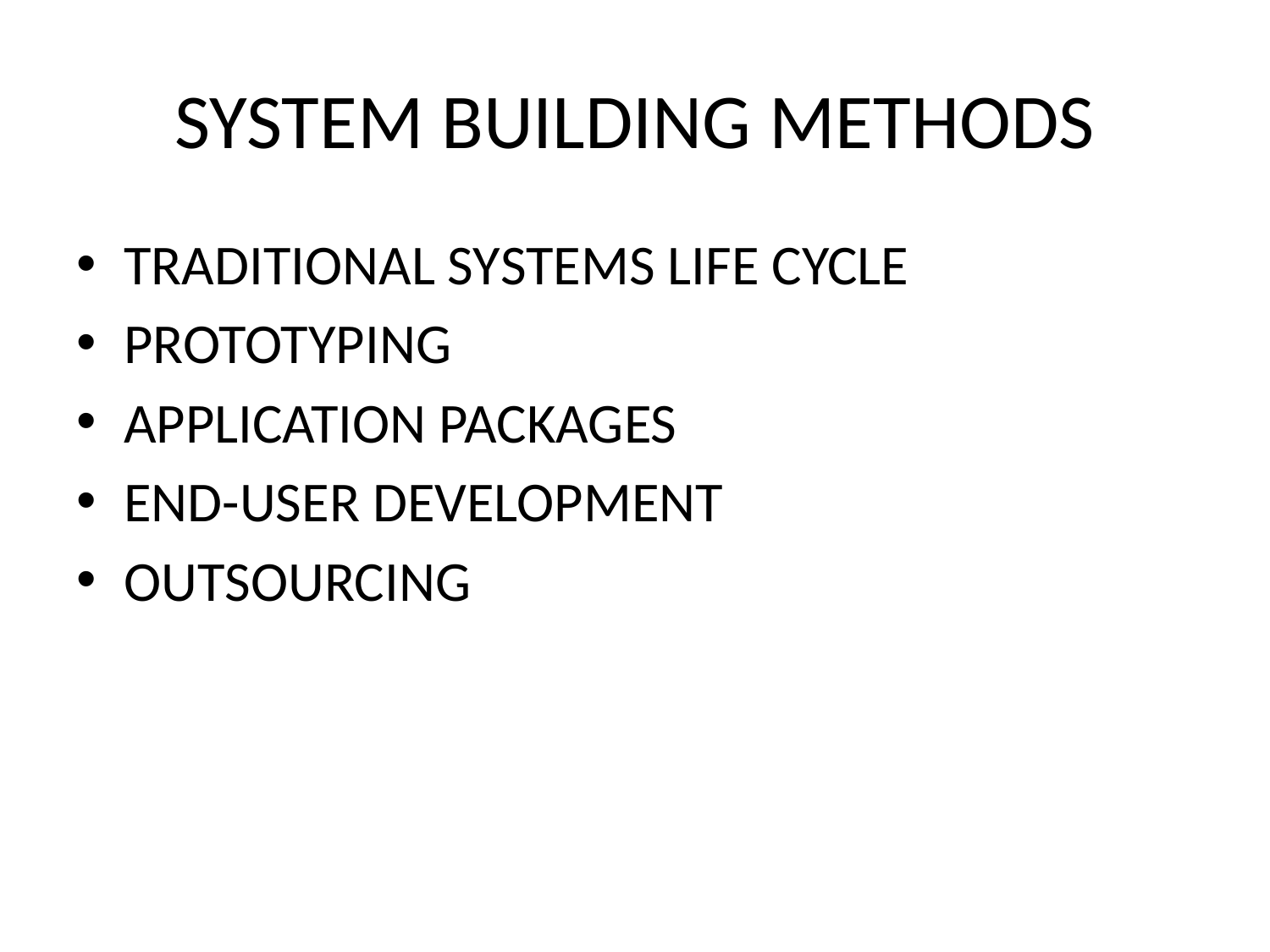

# SYSTEM BUILDING METHODS
TRADITIONAL SYSTEMS LIFE CYCLE
PROTOTYPING
APPLICATION PACKAGES
END-USER DEVELOPMENT
OUTSOURCING